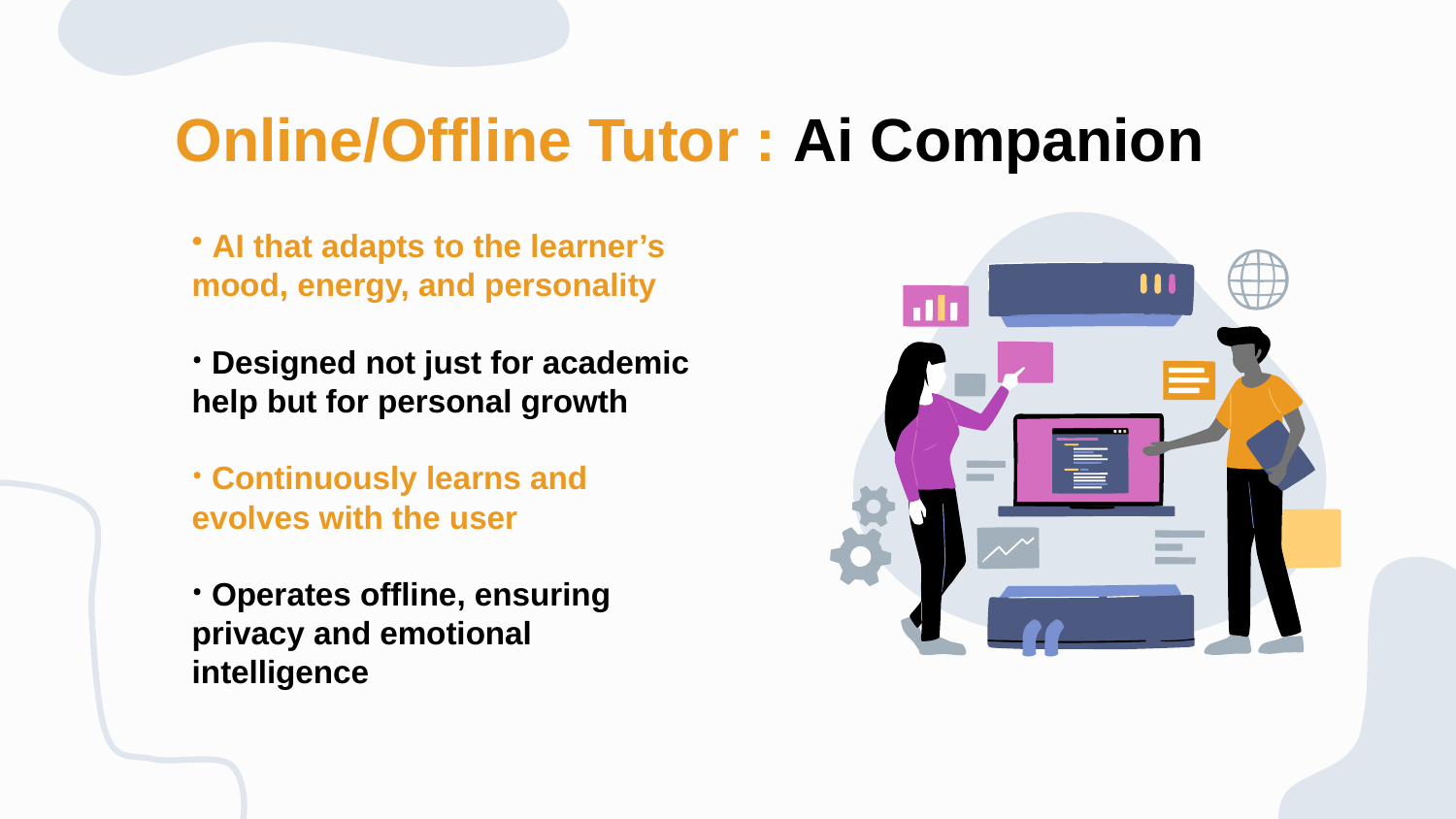

# Online/Offline Tutor : Ai Companion

 AI that adapts to the learner’s mood, energy, and personality

 Designed not just for academic help but for personal growth

 Continuously learns and evolves with the user

 Operates offline, ensuring privacy and emotional intelligence